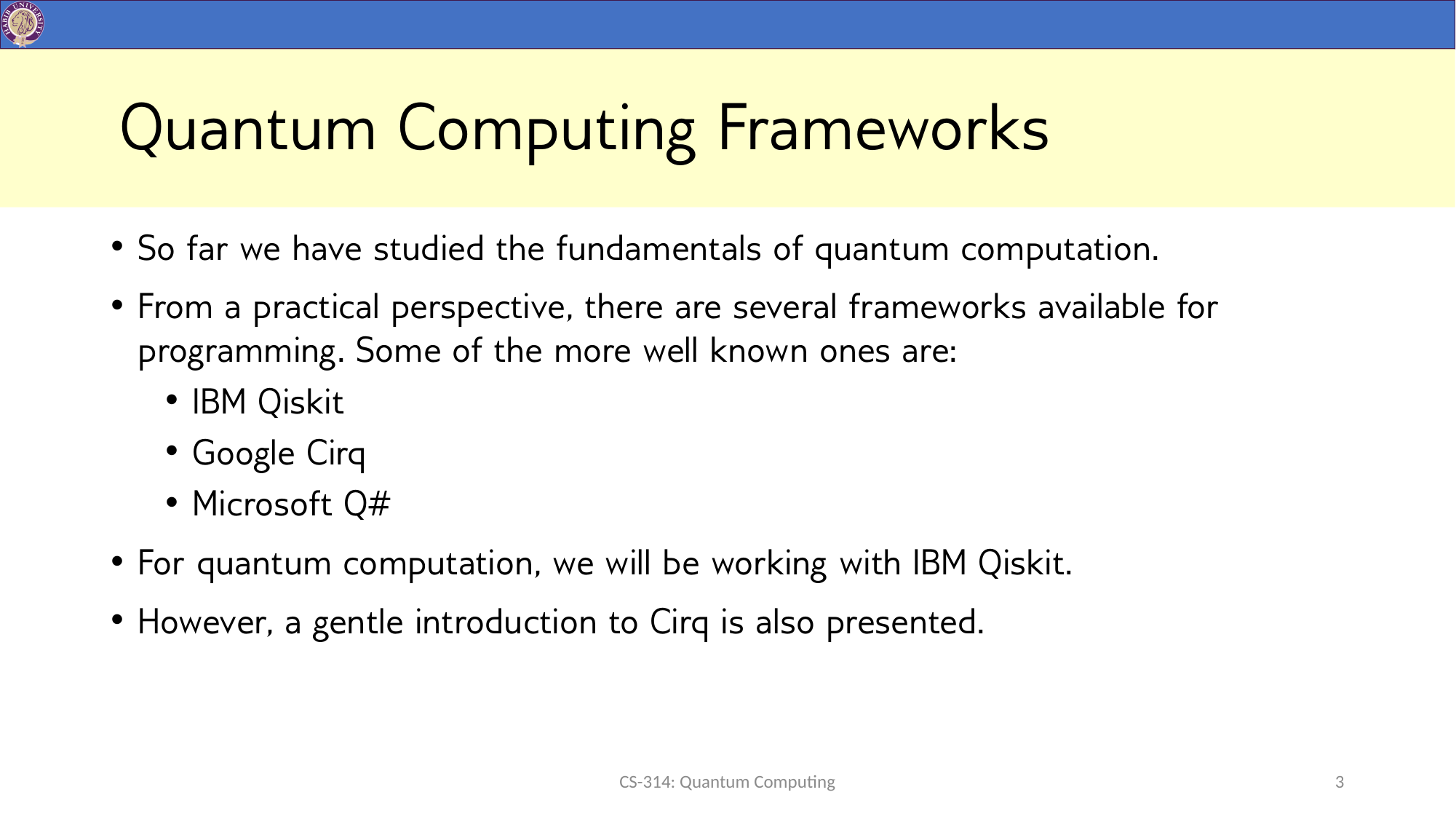

# Quantum Computing Frameworks
So far we have studied the fundamentals of quantum computation.
From a practical perspective, there are several frameworks available for programming. Some of the more well known ones are:
IBM Qiskit
Google Cirq
Microsoft Q#
For quantum computation, we will be working with IBM Qiskit.
However, a gentle introduction to Cirq is also presented.
CS-314: Quantum Computing
3